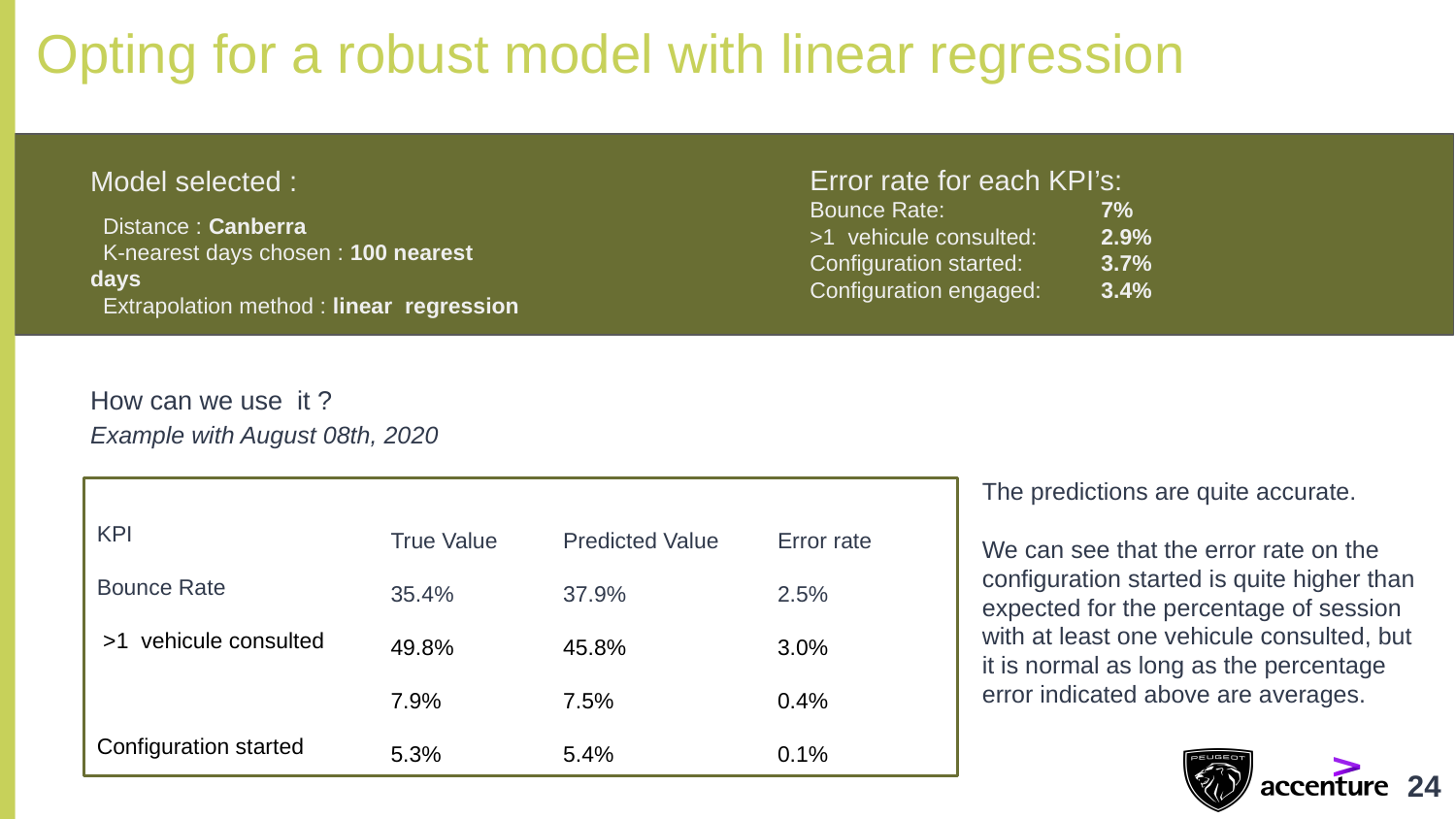

Opting for a robust model with linear regression

Error rate for each KPI’s:
Bounce Rate: 		7%
>1  vehicule consulted:	2.9%
Configuration started: 	3.7%
Configuration engaged:	3.4%
Model selected :

  Distance : Canberra
  K-nearest days chosen : 100 nearest days
  Extrapolation method : linear  regression

How can we use  it ?
Example with August 08th, 2020

The predictions are quite accurate.

We can see that the error rate on the configuration started is quite higher than expected for the percentage of session with at least one vehicule consulted, but it is normal as long as the percentage error indicated above are averages.
KPI
Bounce Rate
 >1  vehicule consulted
Configuration started
Configuration engaged

True Value
35.4%
49.8%
7.9%
5.3%
Predicted Value
37.9%
45.8%
7.5%
5.4%
Error rate
2.5%
3.0%
0.4%
0.1%
24